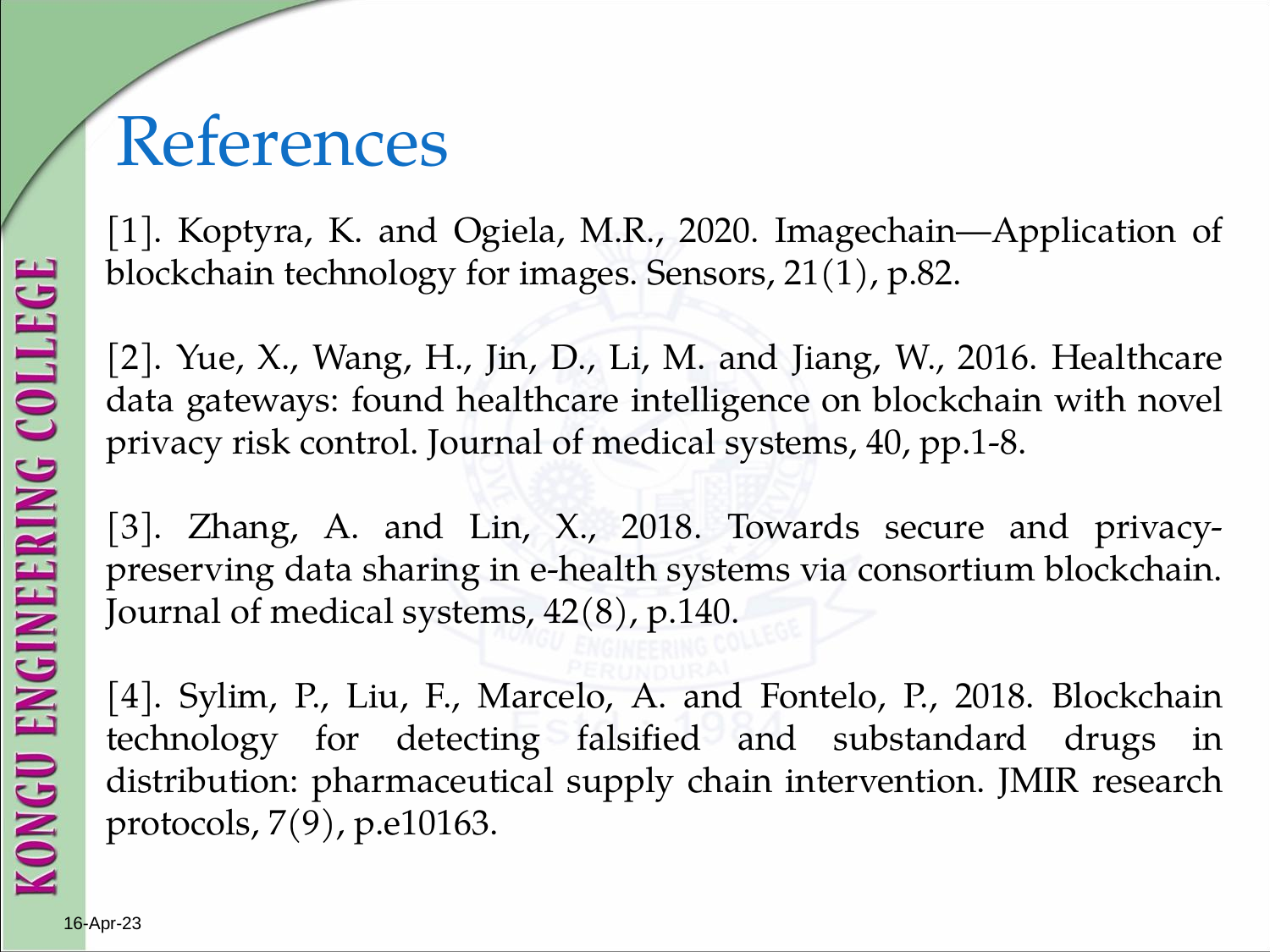

References
[1]. Koptyra, K. and Ogiela, M.R., 2020. Imagechain—Application of blockchain technology for images. Sensors, 21(1), p.82.

[2]. Yue, X., Wang, H., Jin, D., Li, M. and Jiang, W., 2016. Healthcare data gateways: found healthcare intelligence on blockchain with novel privacy risk control. Journal of medical systems, 40, pp.1-8.

[3]. Zhang, A. and Lin, X., 2018. Towards secure and privacy-preserving data sharing in e-health systems via consortium blockchain. Journal of medical systems, 42(8), p.140.

[4]. Sylim, P., Liu, F., Marcelo, A. and Fontelo, P., 2018. Blockchain technology for detecting falsified and substandard drugs in distribution: pharmaceutical supply chain intervention. JMIR research protocols, 7(9), p.e10163.

16-Apr-23